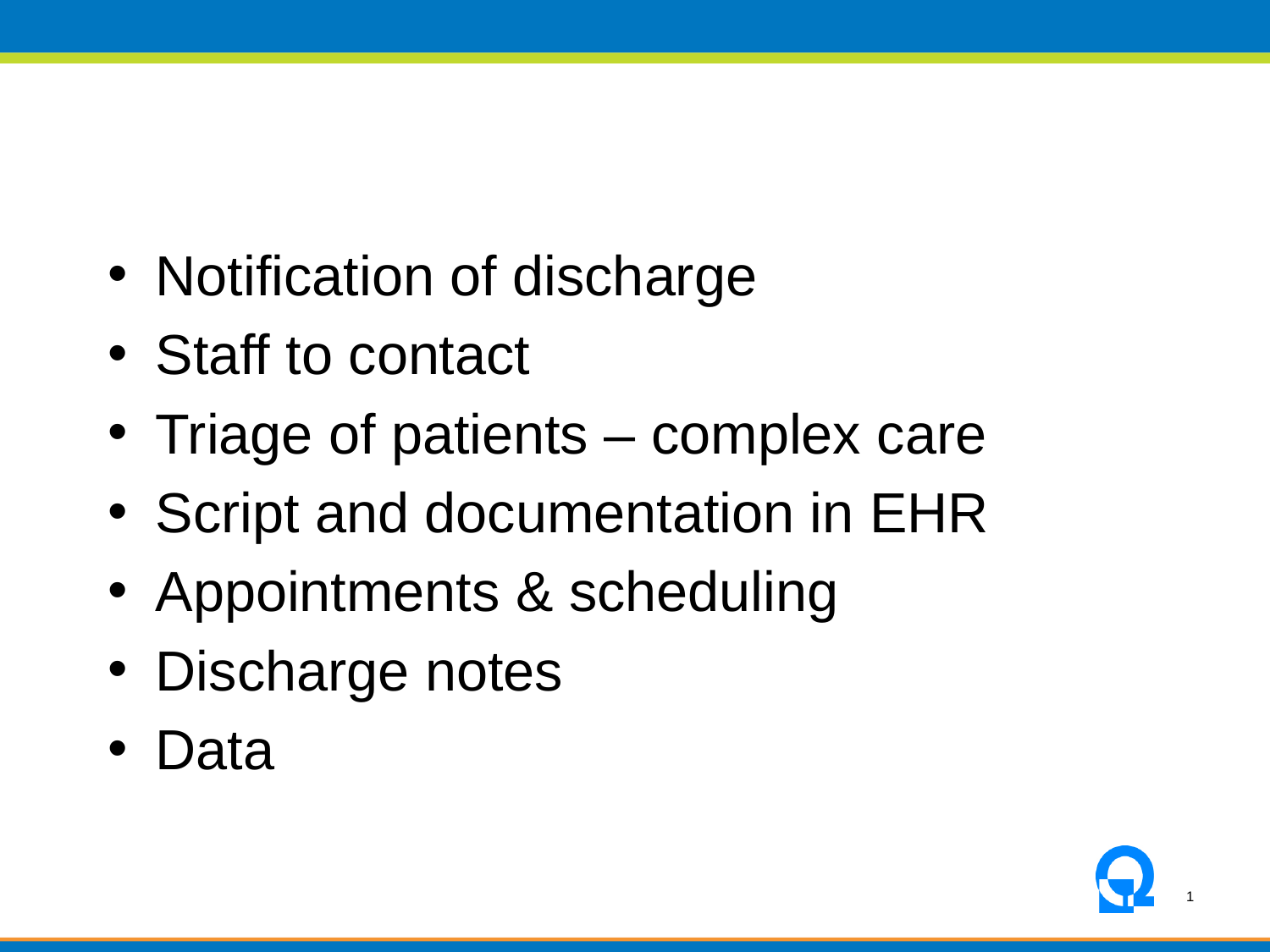

Notification of discharge
Staff to contact
Triage of patients – complex care
Script and documentation in EHR
Appointments & scheduling
Discharge notes
Data